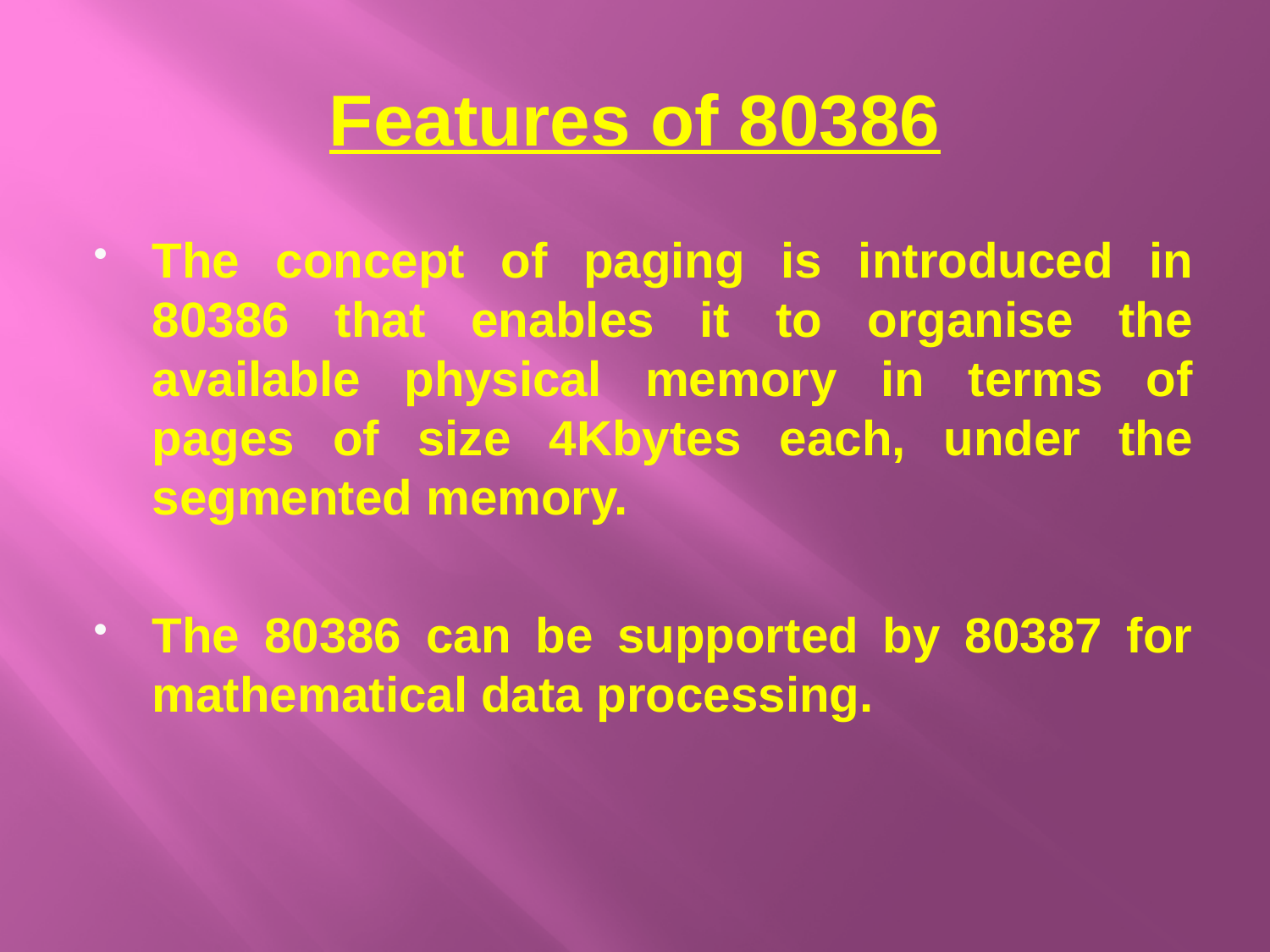

# Features of 80386
The concept of paging is introduced in 80386 that enables it to organise the available physical memory in terms of pages of size 4Kbytes each, under the segmented memory.

The 80386 can be supported by 80387 for mathematical data processing.